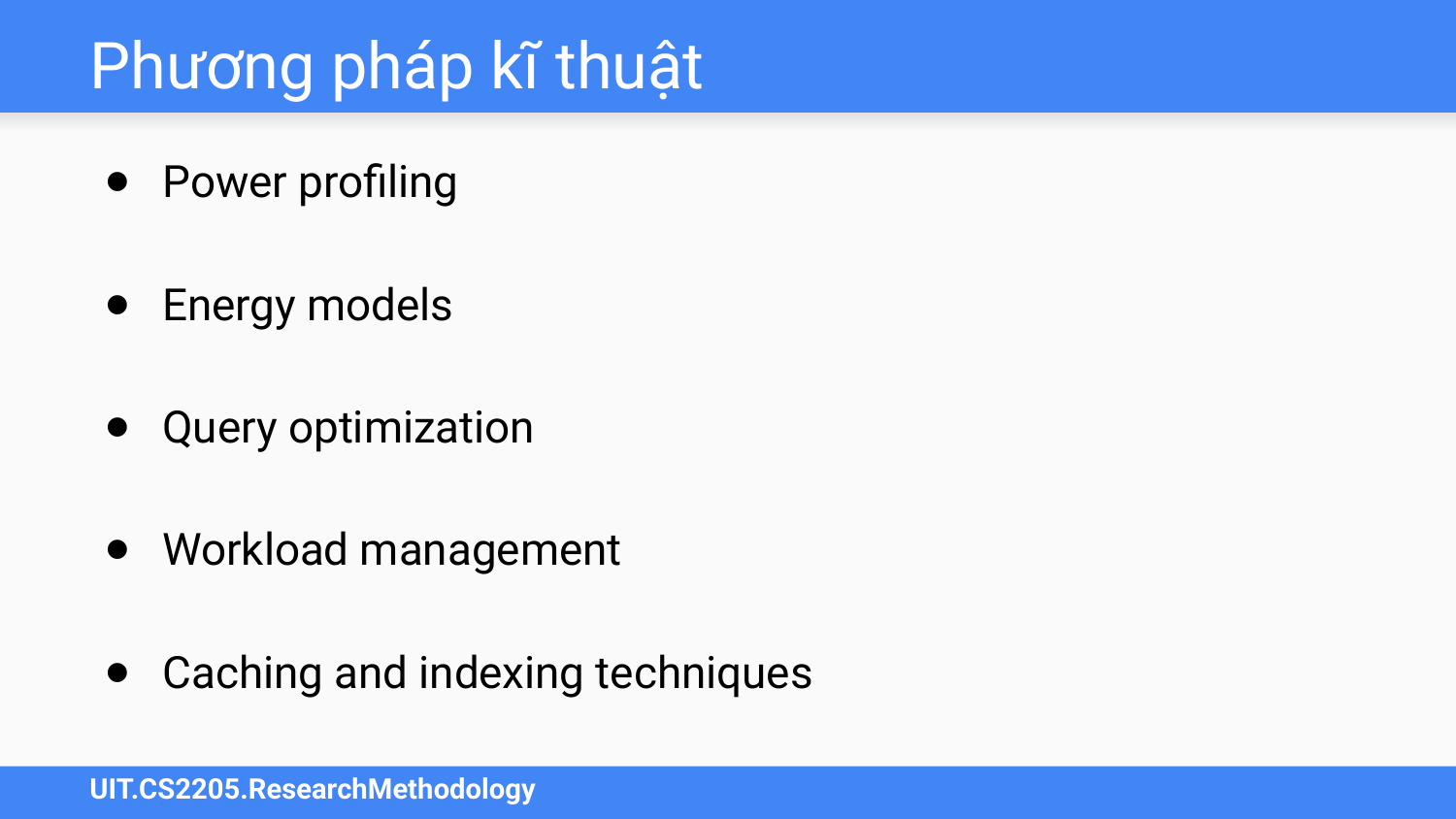

# Phương pháp kĩ thuật
Power profiling

Energy models

Query optimization

Workload management

Caching and indexing techniques